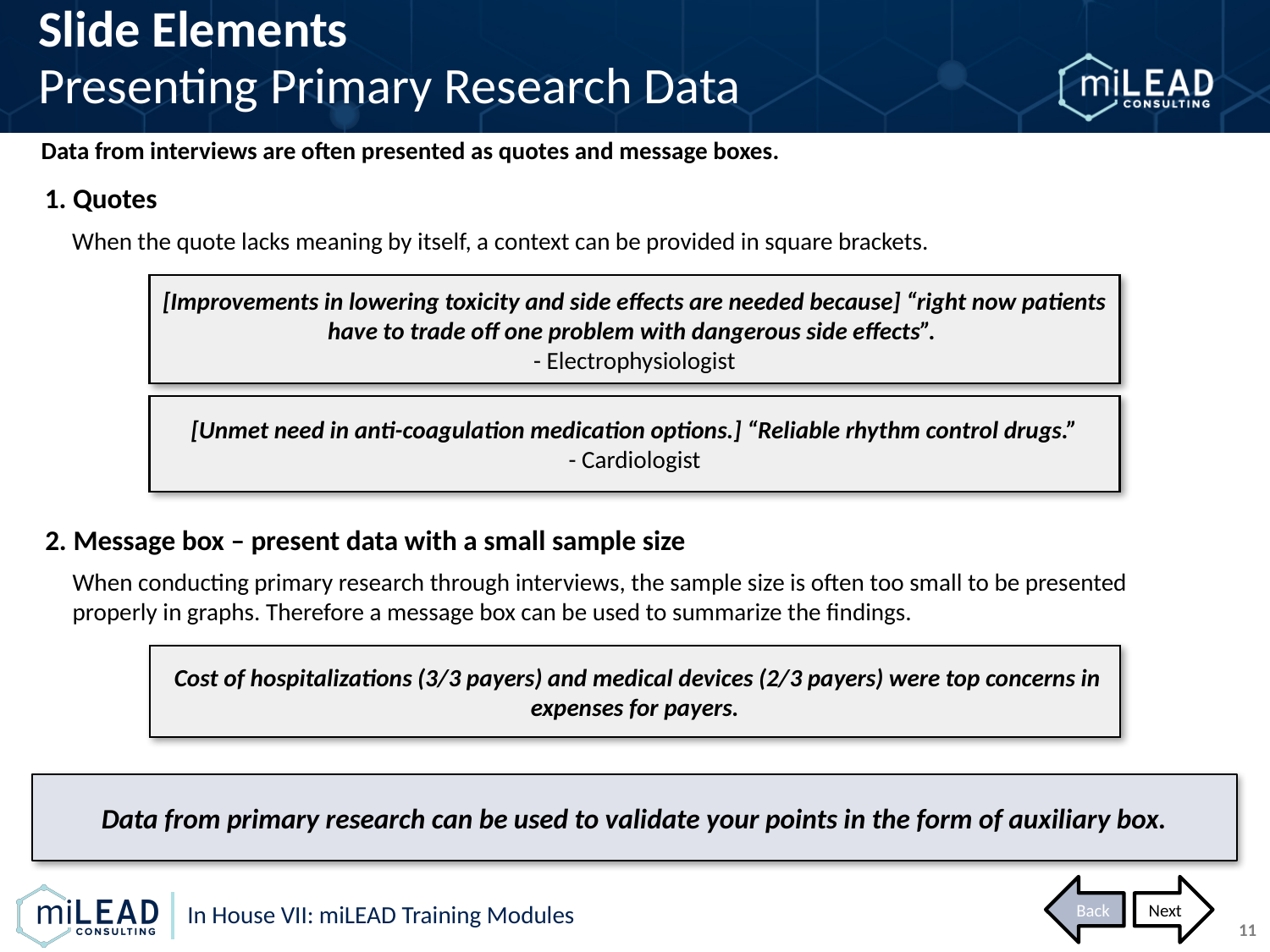

Slide Elements
Presenting Primary Research Data
Data from interviews are often presented as quotes and message boxes.
1. Quotes
When the quote lacks meaning by itself, a context can be provided in square brackets.
[Improvements in lowering toxicity and side effects are needed because] “right now patients have to trade off one problem with dangerous side effects”.
- Electrophysiologist
[Unmet need in anti-coagulation medication options.] “Reliable rhythm control drugs.”
- Cardiologist
2. Message box – present data with a small sample size
When conducting primary research through interviews, the sample size is often too small to be presented properly in graphs. Therefore a message box can be used to summarize the findings.
 Cost of hospitalizations (3/3 payers) and medical devices (2/3 payers) were top concerns in expenses for payers.
Data from primary research can be used to validate your points in the form of auxiliary box.
Back
Next